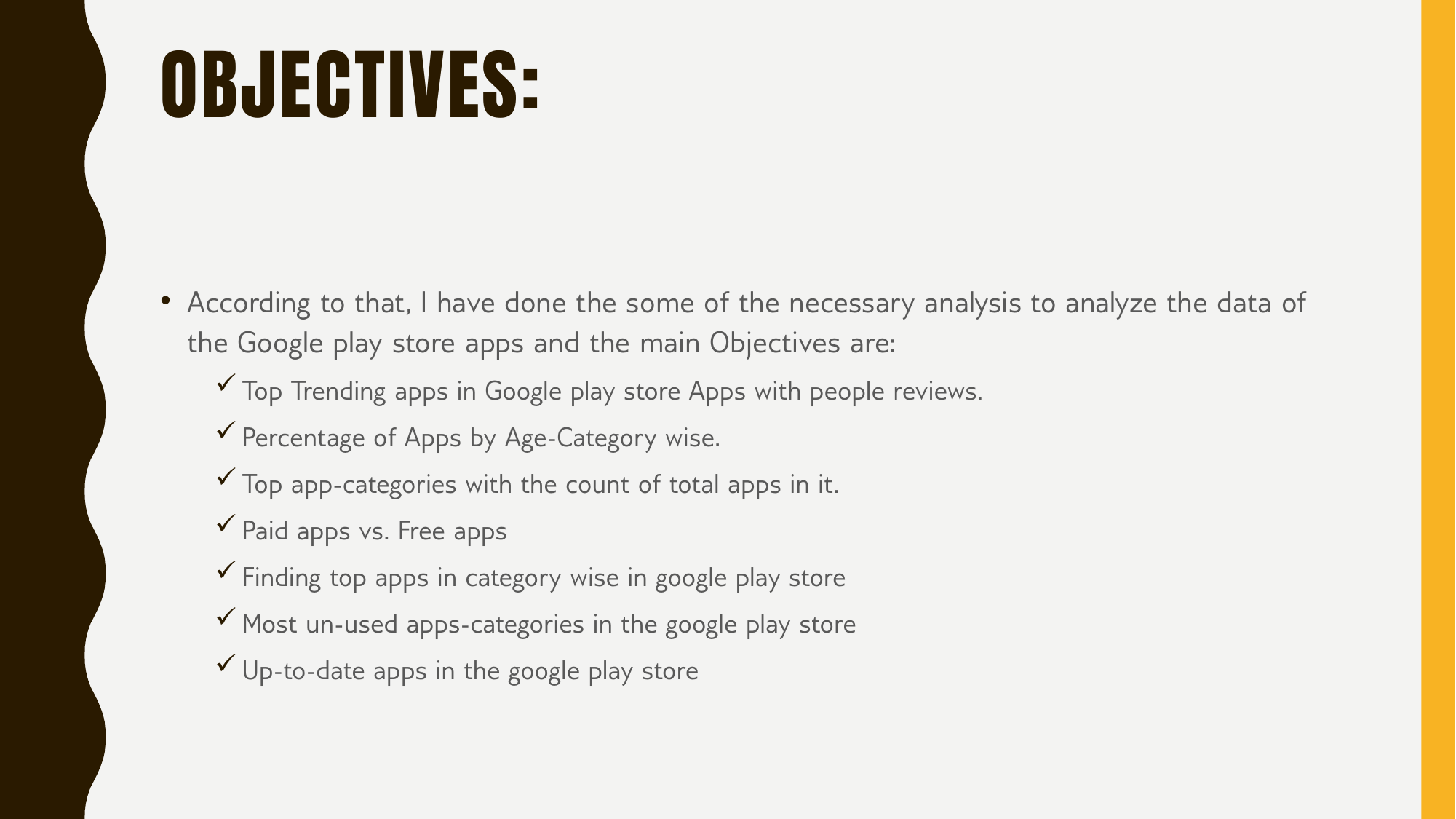

# Objectives:
According to that, I have done the some of the necessary analysis to analyze the data of the Google play store apps and the main Objectives are:
Top Trending apps in Google play store Apps with people reviews.
Percentage of Apps by Age-Category wise.
Top app-categories with the count of total apps in it.
Paid apps vs. Free apps
Finding top apps in category wise in google play store
Most un-used apps-categories in the google play store
Up-to-date apps in the google play store